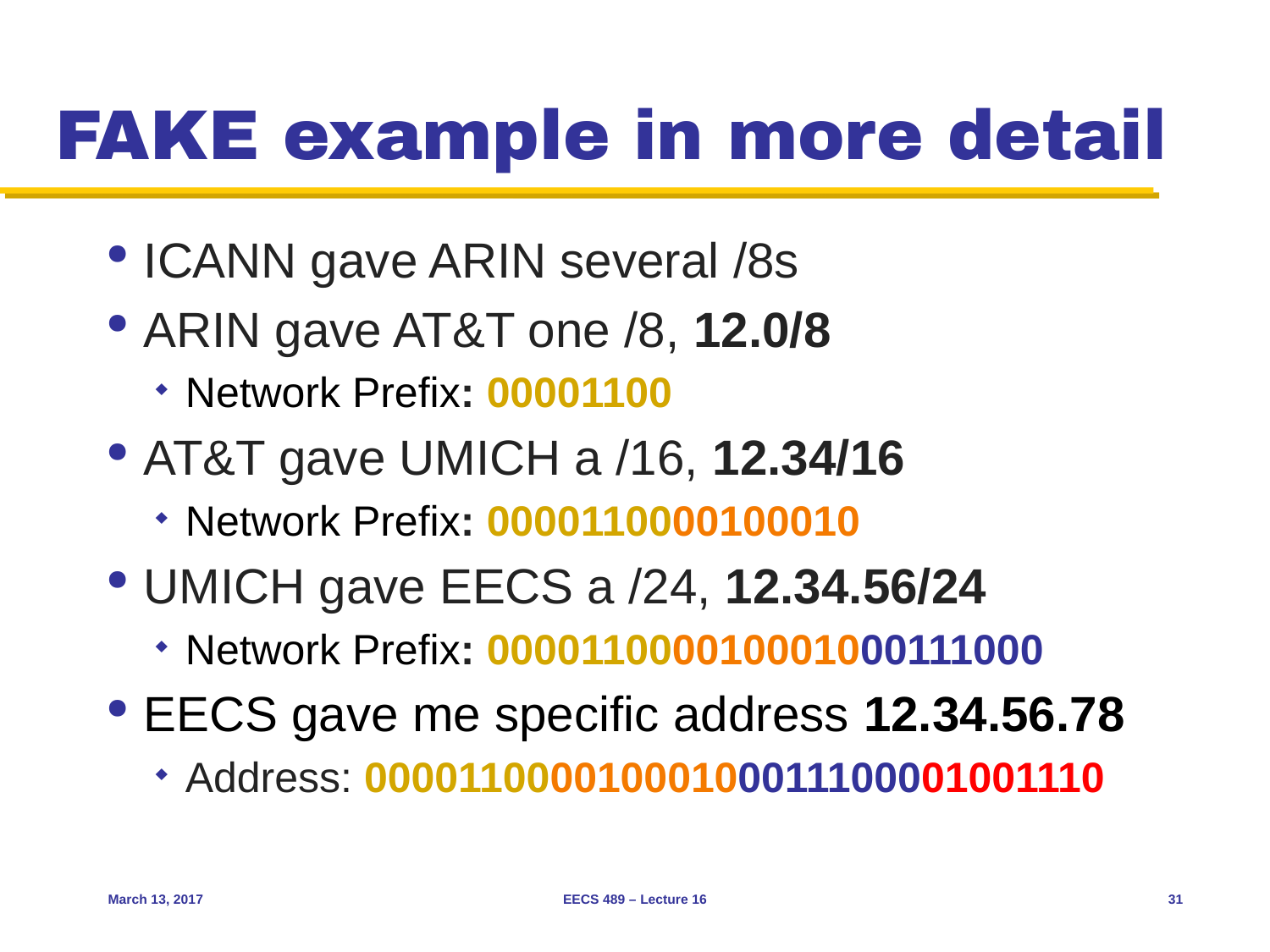

# FAKE example in more detail
ICANN gave ARIN several /8s
ARIN gave AT&T one /8, 12.0/8
Network Prefix: 00001100
AT&T gave UMICH a /16, 12.34/16
Network Prefix: 0000110000100010
UMICH gave EECS a /24, 12.34.56/24
Network Prefix: 000011000010001000111000
EECS gave me specific address 12.34.56.78
Address: 00001100001000100011100001001110

March 13, 2017
EECS 489 – Lecture 16
31